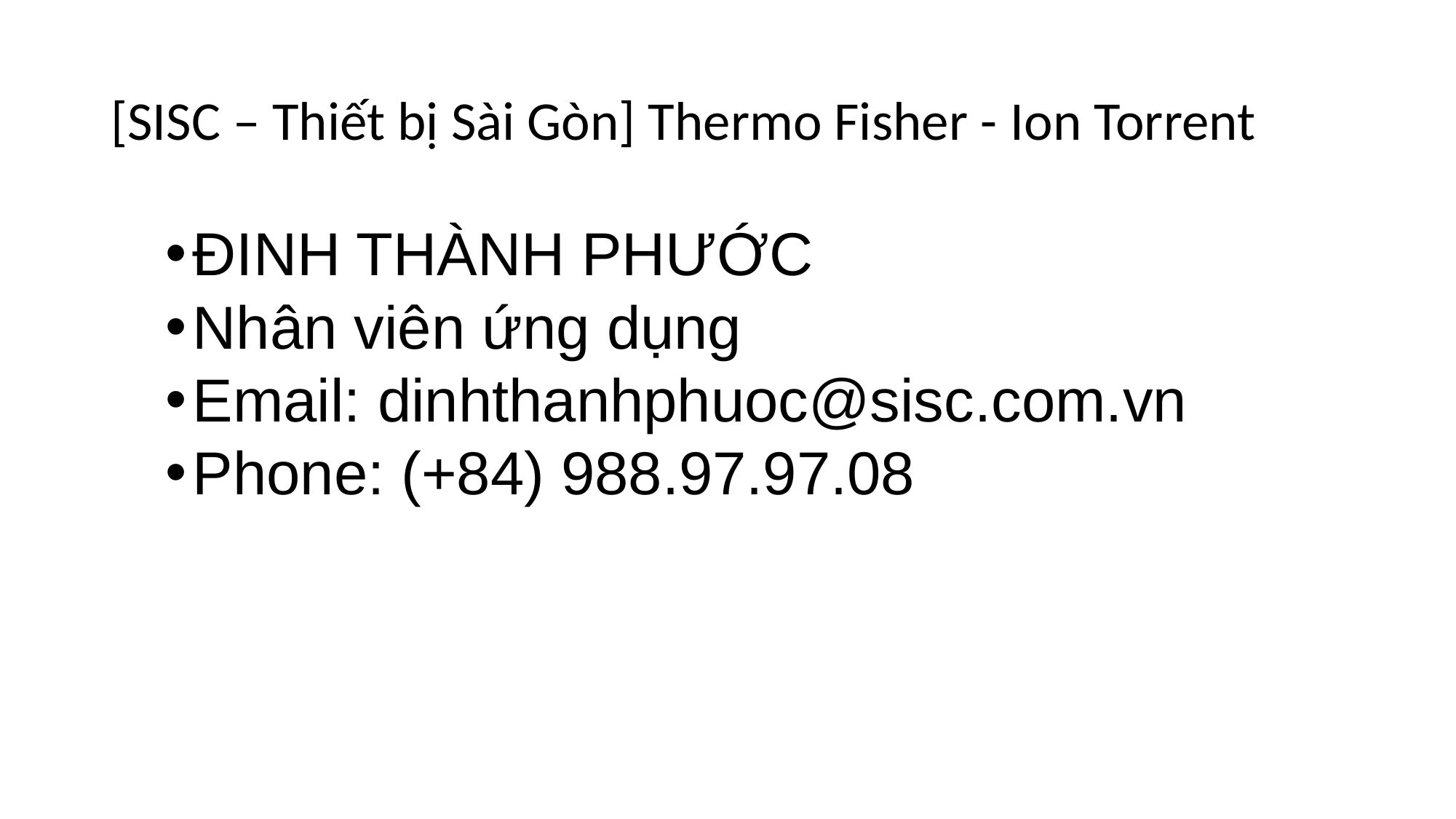

# [SISC – Thiết bị Sài Gòn] Thermo Fisher - Ion Torrent
ĐINH THÀNH PHƯỚC
Nhân viên ứng dụng
Email: dinhthanhphuoc@sisc.com.vn
Phone: (+84) 988.97.97.08